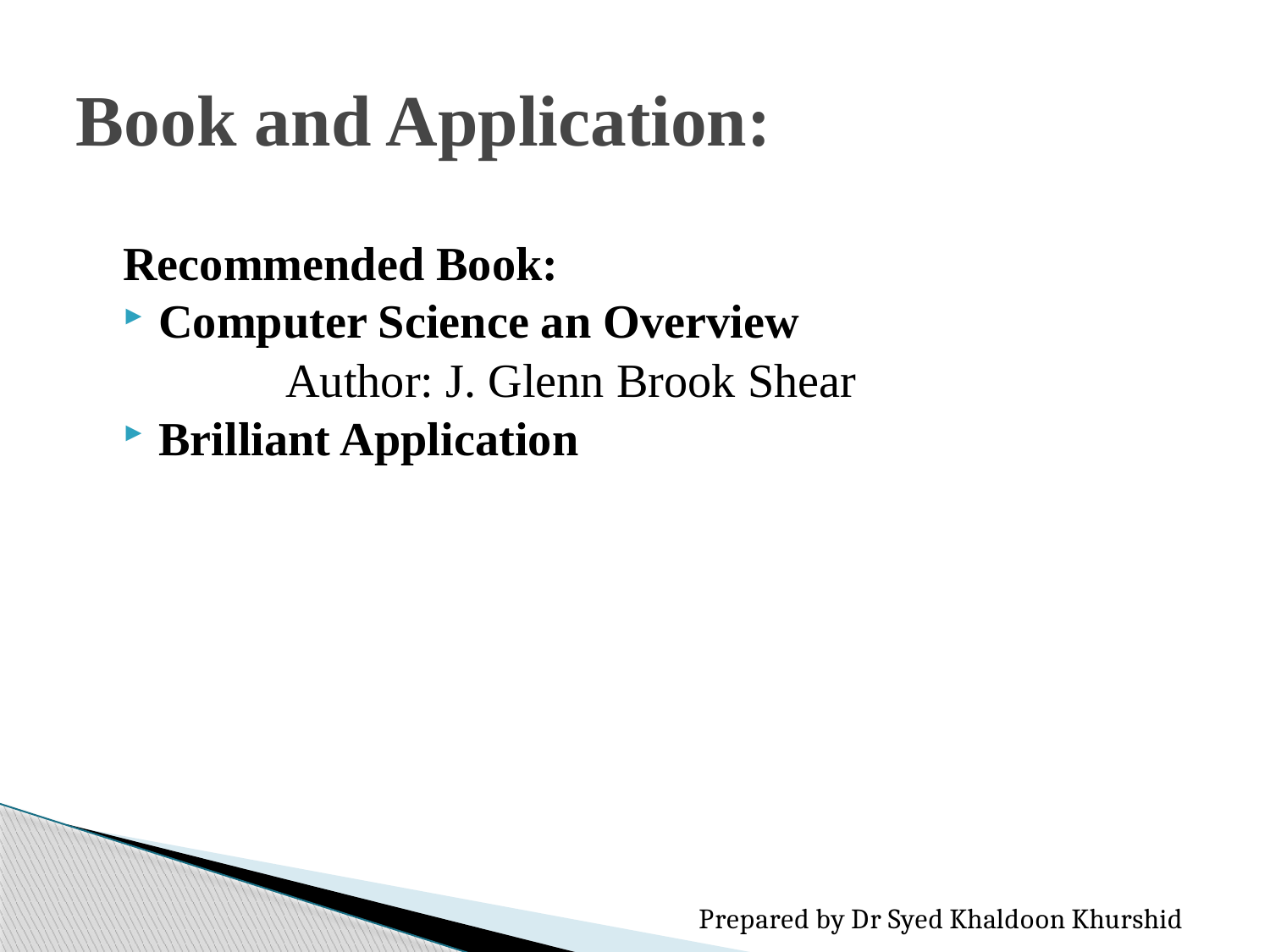

# Book and Application:
Recommended Book:
Computer Science an Overview
		Author: J. Glenn Brook Shear
Brilliant Application
Prepared by Dr Syed Khaldoon Khurshid